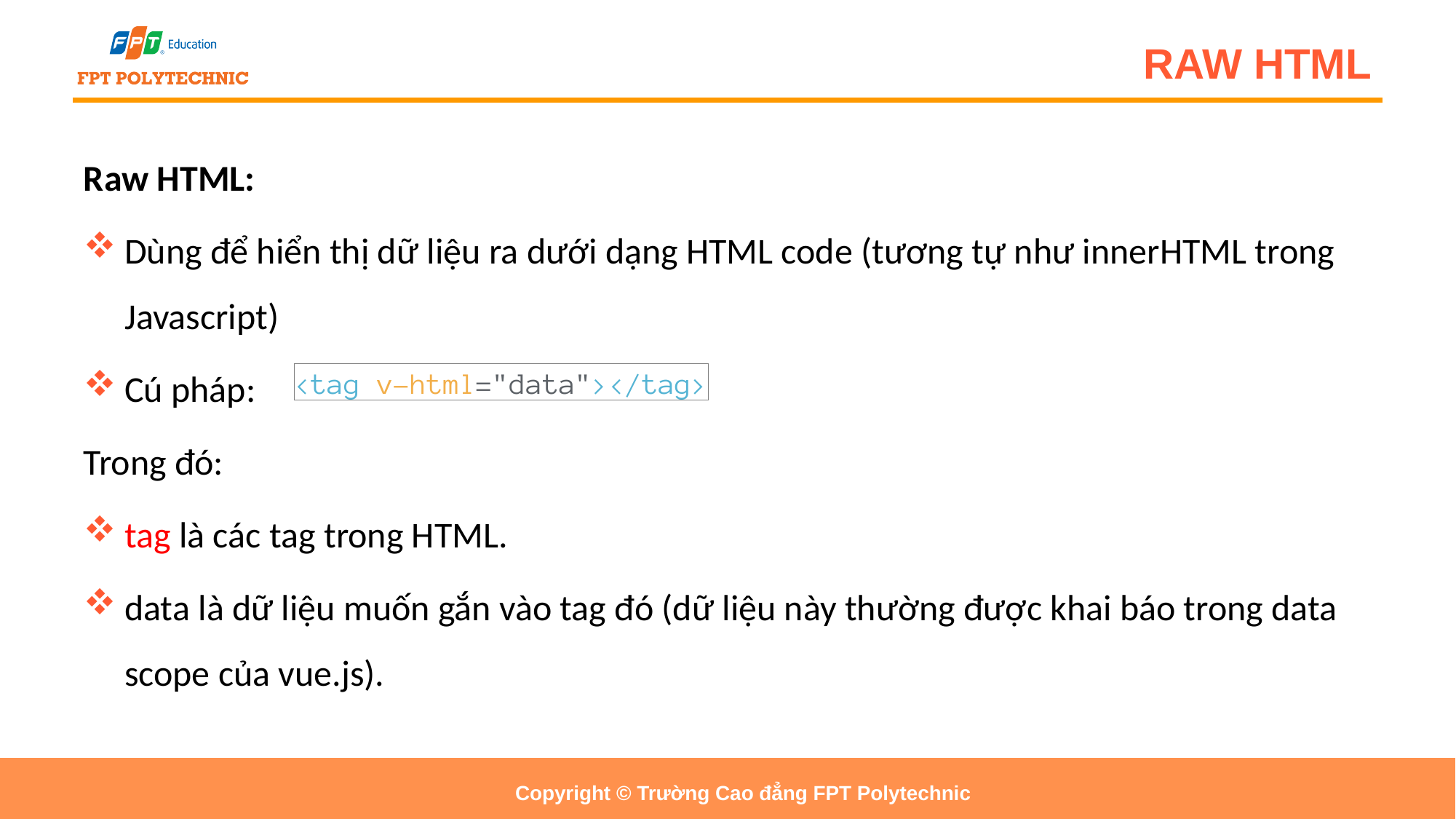

# RAW HTML
Raw HTML:
Dùng để hiển thị dữ liệu ra dưới dạng HTML code (tương tự như innerHTML trong Javascript)
Cú pháp:
Trong đó:
tag là các tag trong HTML.
data là dữ liệu muốn gắn vào tag đó (dữ liệu này thường được khai báo trong data scope của vue.js).

<tag v-html="data"></tag>

Copyright © Trường Cao đẳng FPT Polytechnic